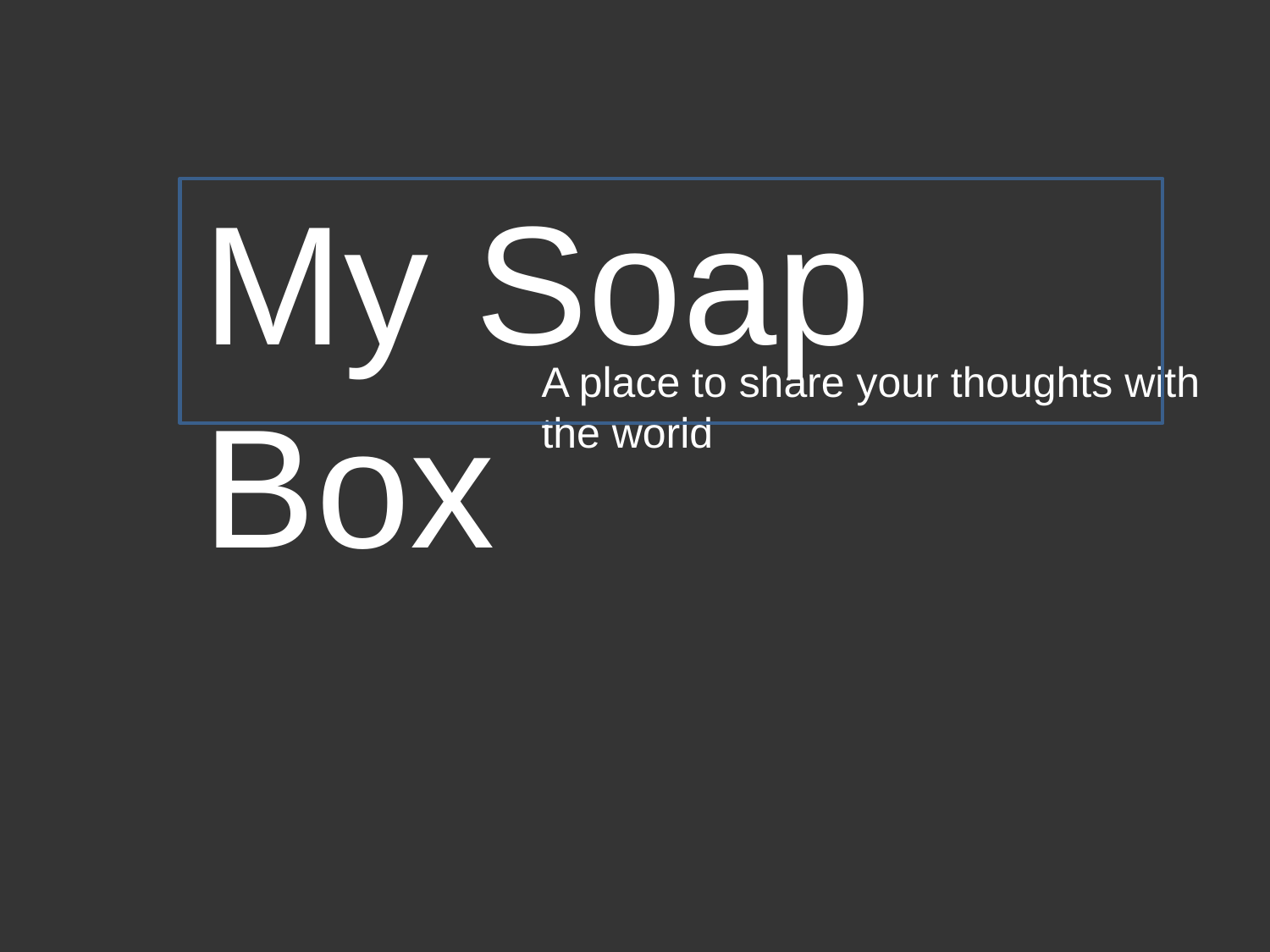

My Soap Box

A place to share your thoughts with the world